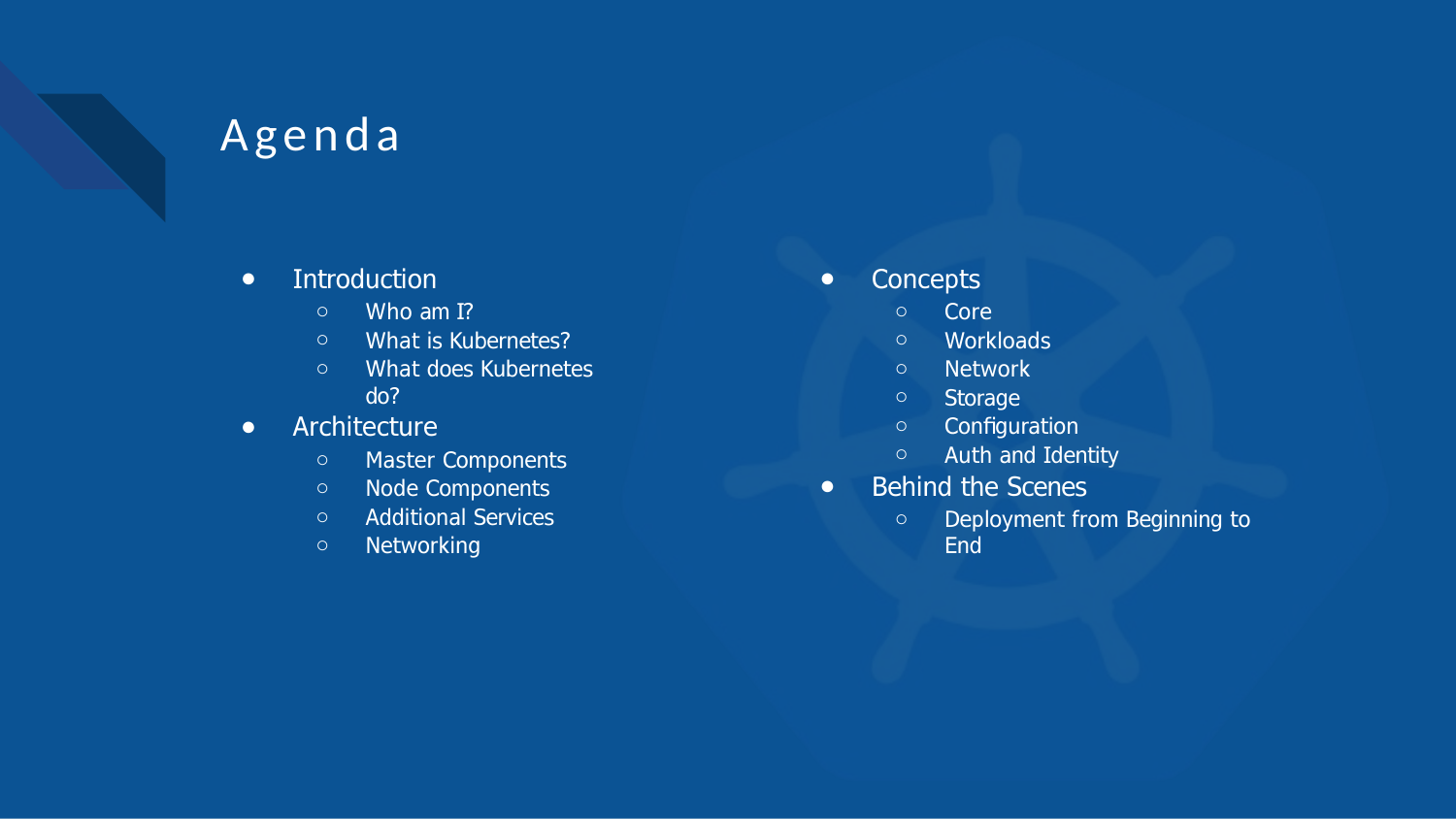

# Agenda
Introduction
Who am I?
What is Kubernetes?
What does Kubernetes do?
Architecture
Master Components
Node Components
Additional Services
Networking
Concepts
Core
Workloads
Network
Storage
Configuration
Auth and Identity
Behind the Scenes
Deployment from Beginning to End